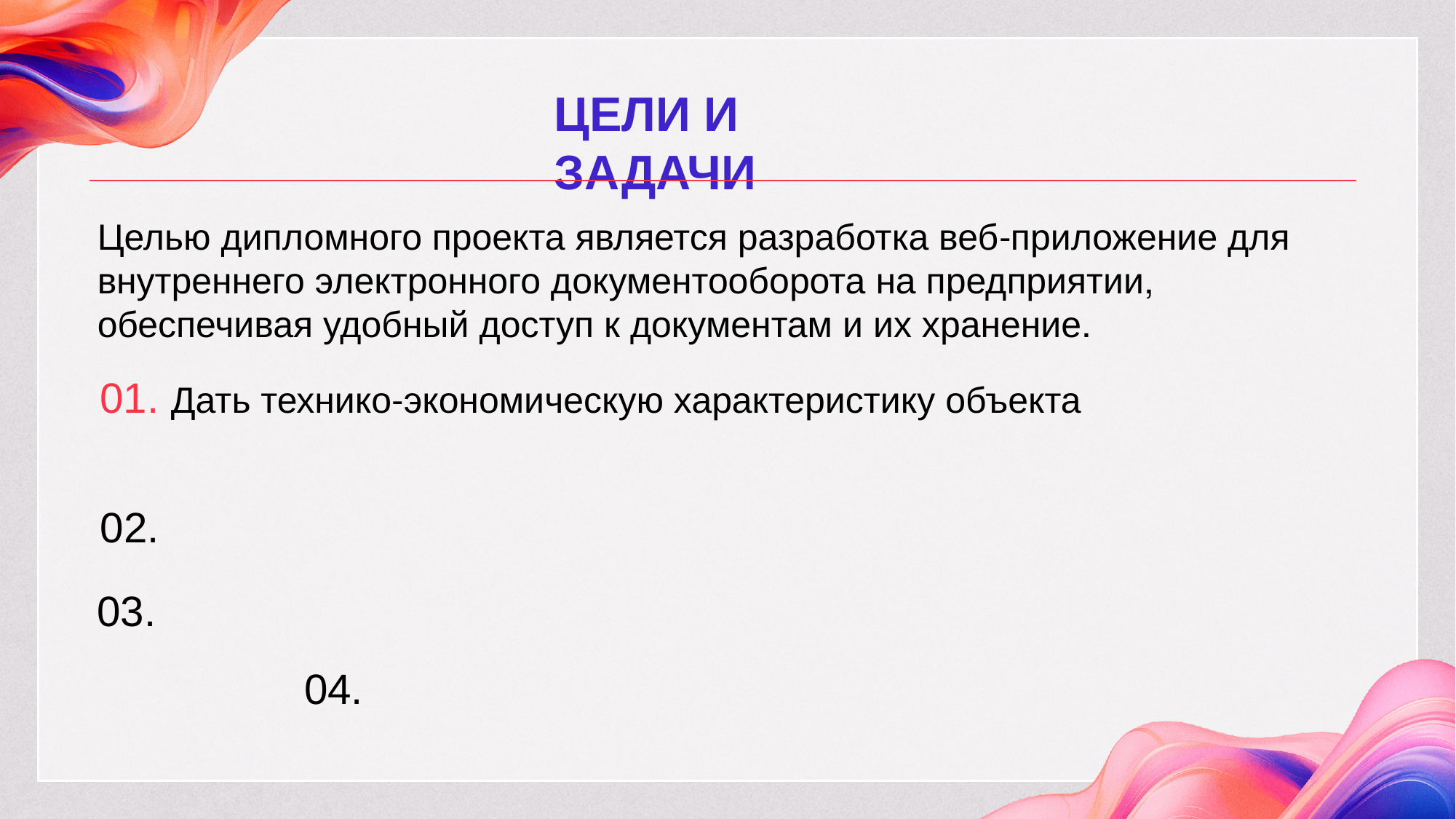

Цели и задачи
Целью дипломного проекта является разработка веб-приложение для
внутреннего электронного документооборота на предприятии,
обеспечивая удобный доступ к документам и их хранение.

01. Дать технико-экономическую характеристику объекта

02.
03.
04.